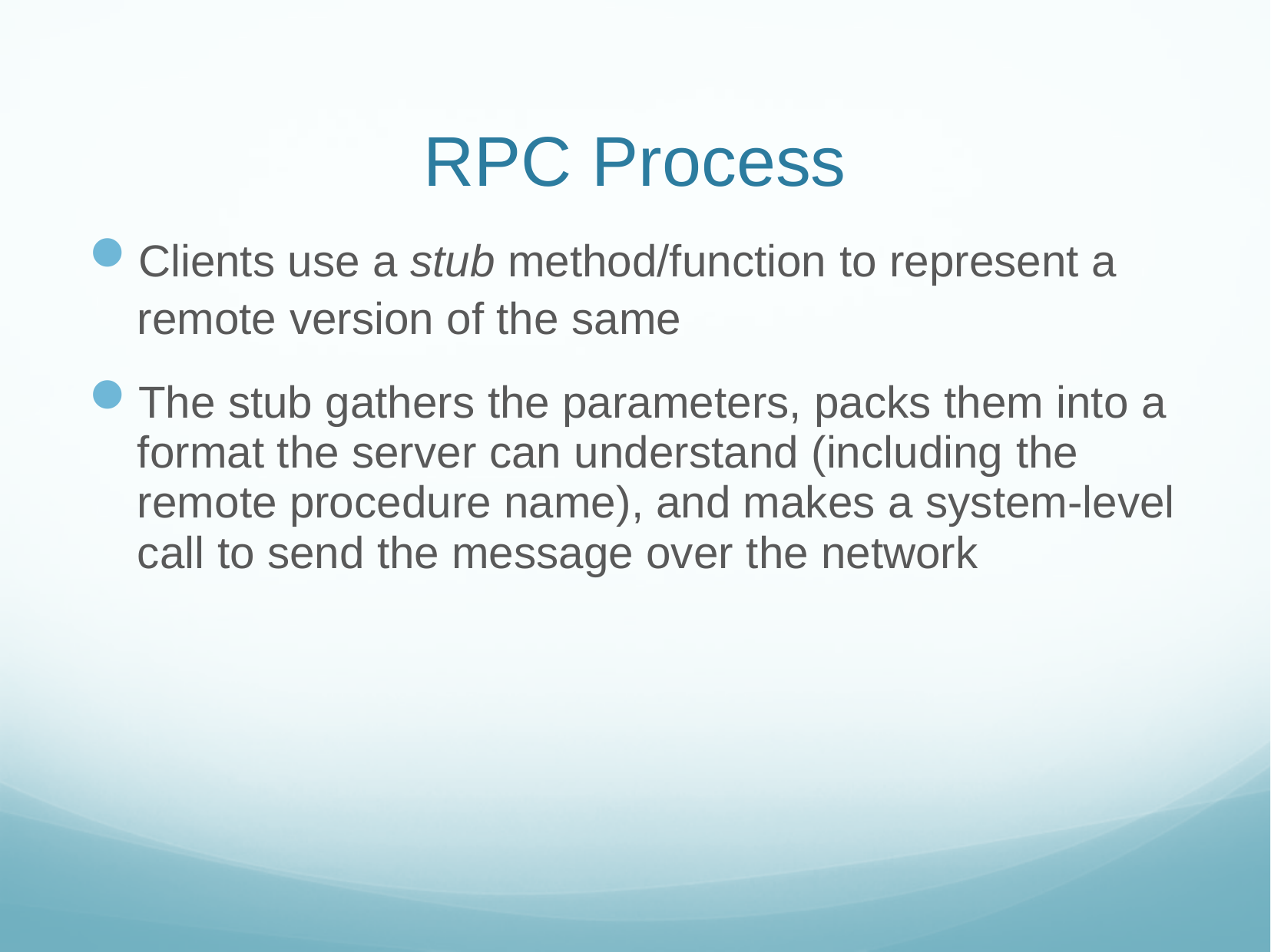

# RPC Process
Clients use a stub method/function to represent a remote version of the same
The stub gathers the parameters, packs them into a format the server can understand (including the remote procedure name), and makes a system-level call to send the message over the network